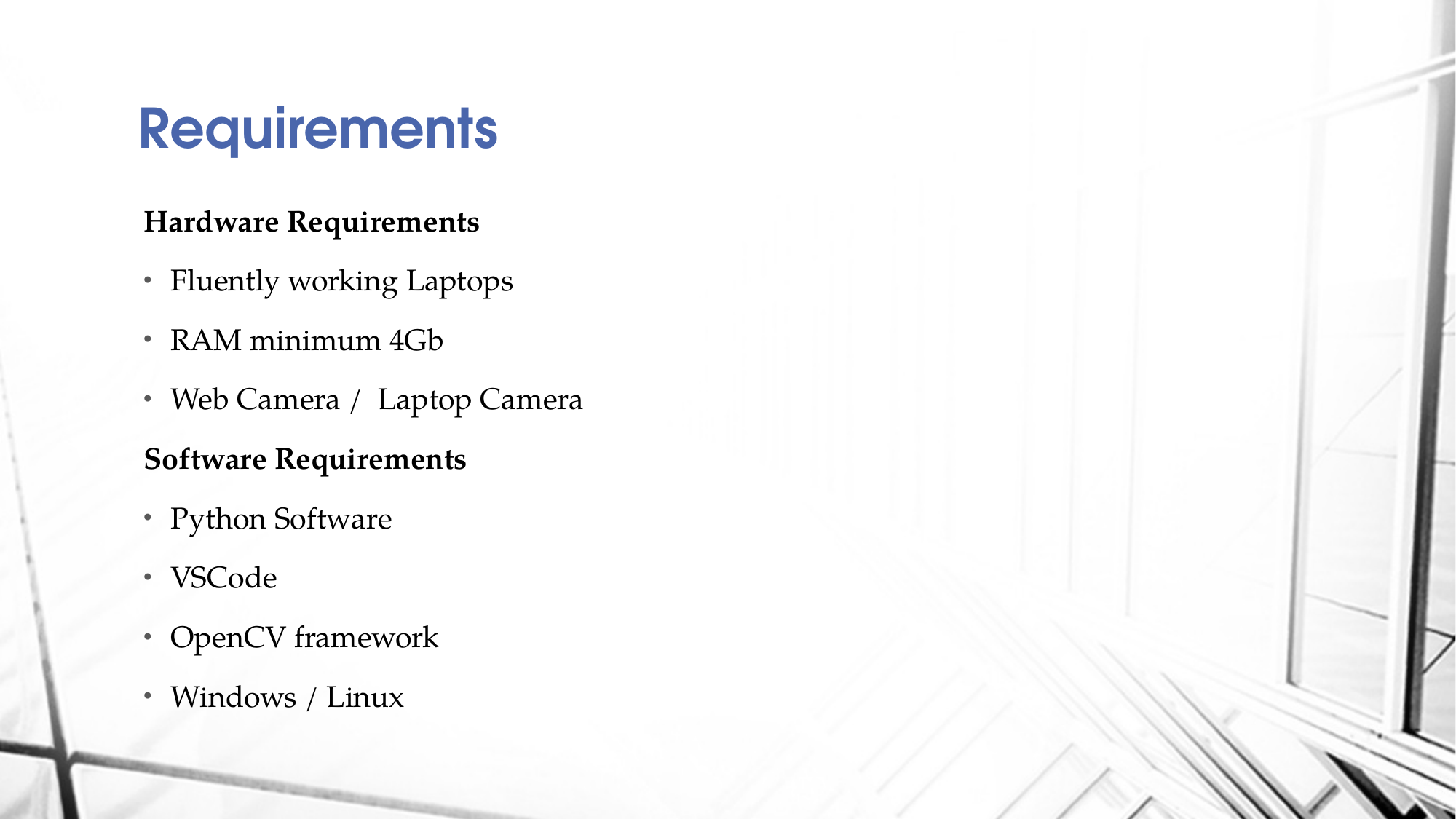

# Requirements
Hardware Requirements
Fluently working Laptops
RAM minimum 4Gb
Web Camera /  Laptop Camera
Software Requirements
Python Software
VSCode
OpenCV framework
Windows / Linux